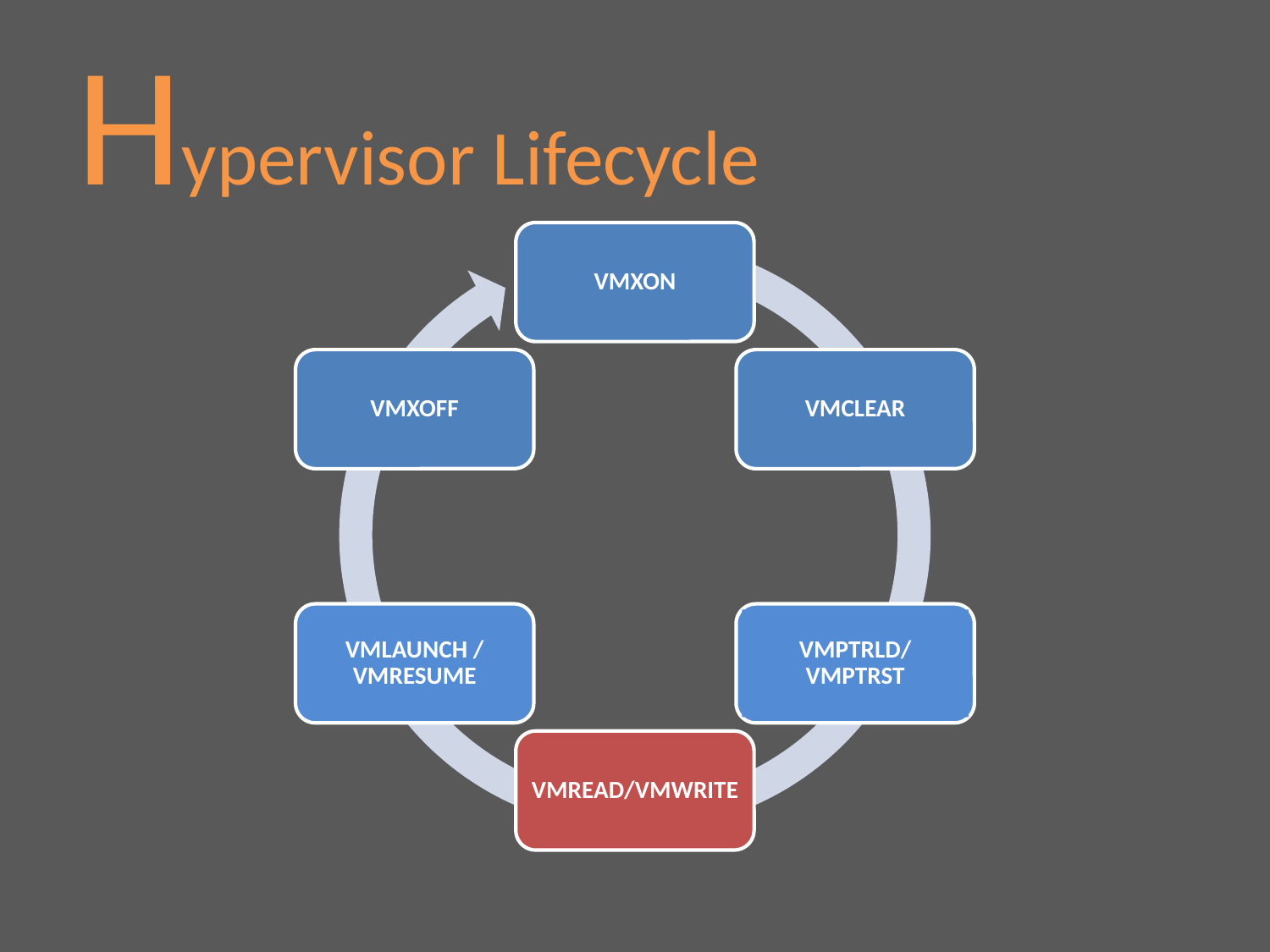

# Hypervisor Lifecycle

VMXON

VMXOFF
VMCLEAR

VMLAUNCH / VMRESUME
VMPTRLD/ VMPTRST

VMREAD/VMWRITE